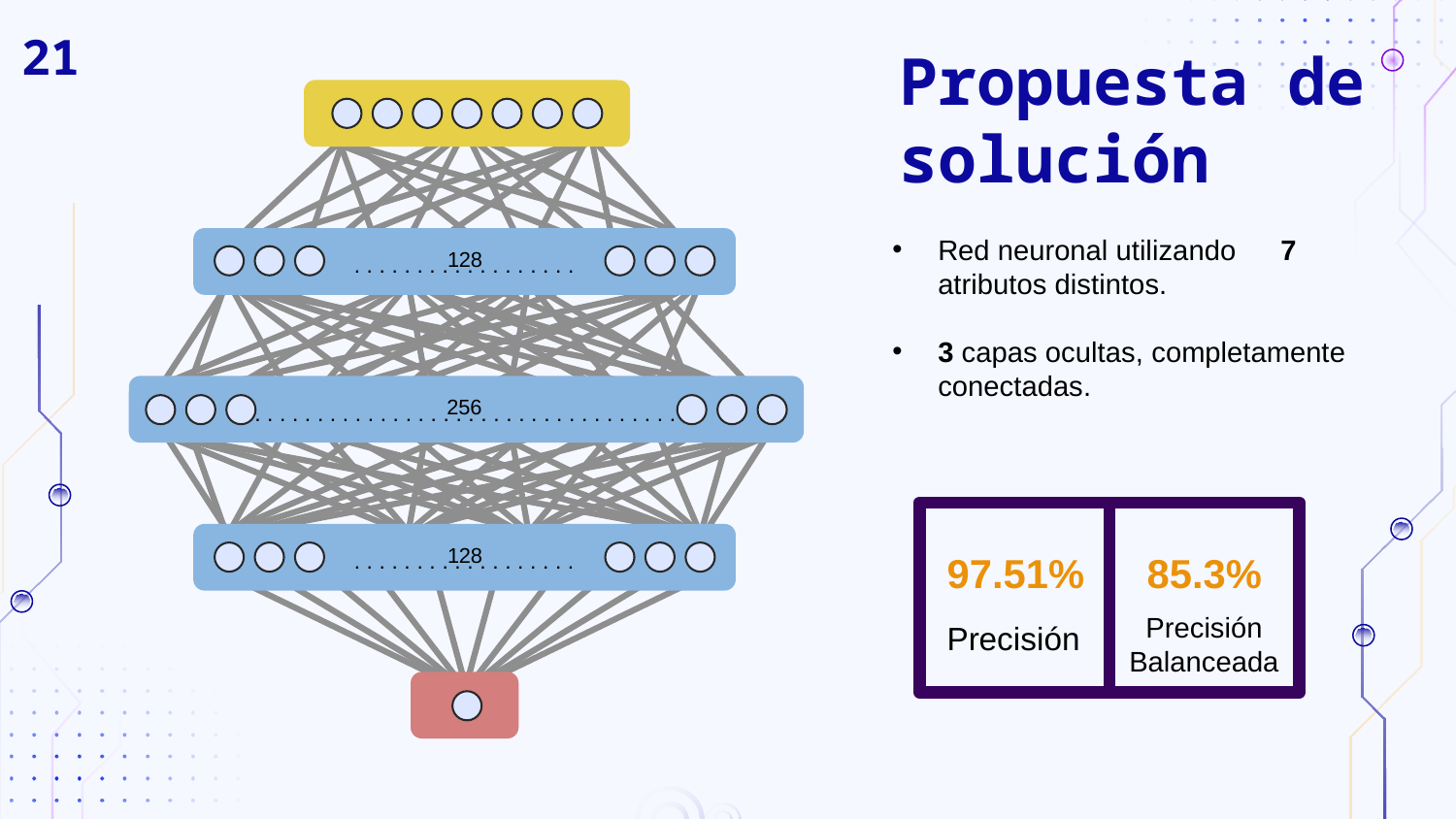

21
Propuesta de solución

Red neuronal utilizando   atributos distintos.

3 capas ocultas, completamente conectadas.
7

128
. . . . . . . . . . . . . . . . . .

256
. . . . . . . . . . . . . . . . . . . . . . . . . . . . . . . . . .

128
. . . . . . . . . . . . . . . . . .
97.51%
85.3%

Precisión Balanceada
Precisión